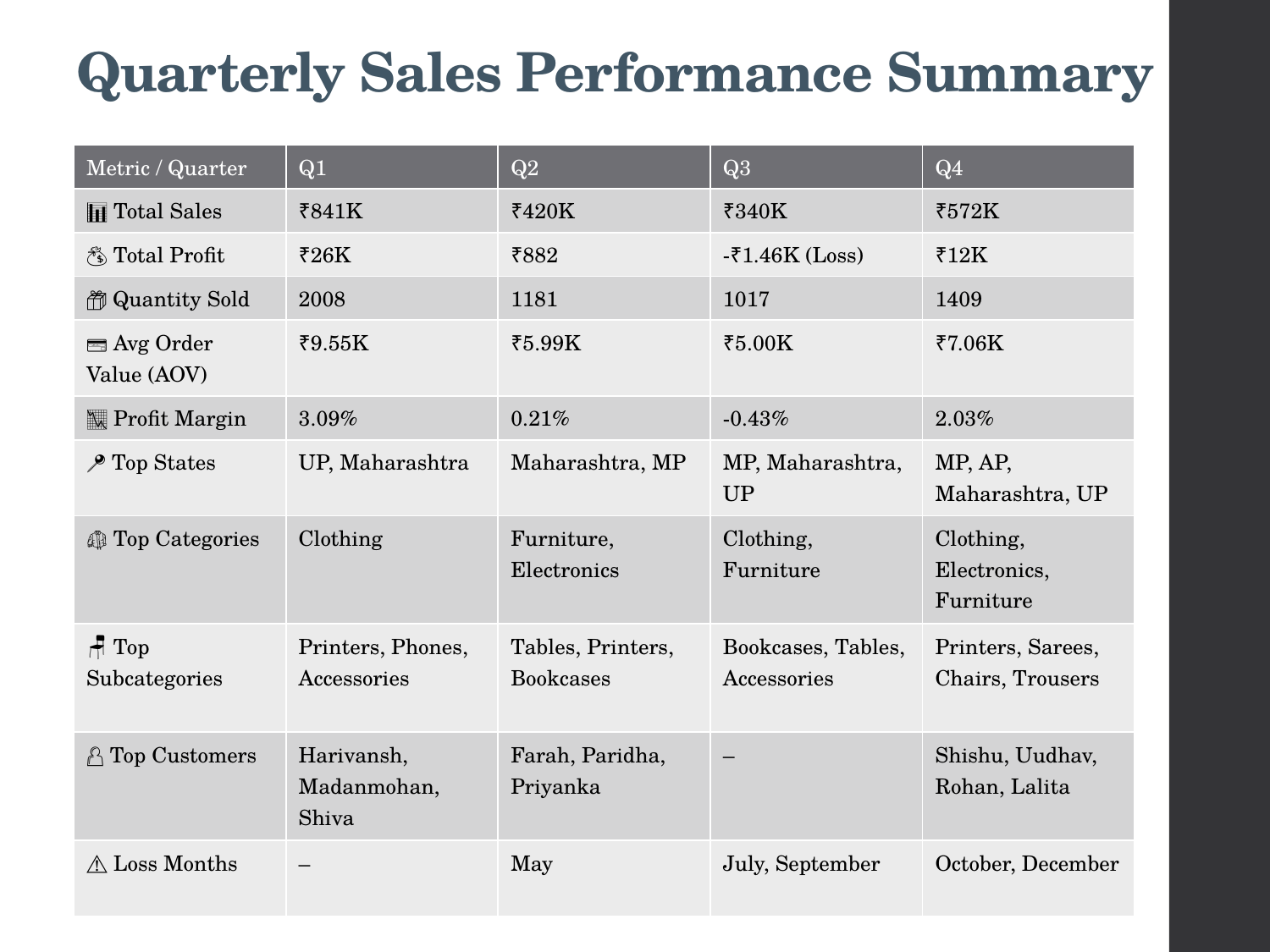

# Quarterly Sales Performance Summary
| Metric / Quarter | Q1 | Q2 | Q3 | Q4 |
| --- | --- | --- | --- | --- |
| 📊 Total Sales | ₹841K | ₹420K | ₹340K | ₹572K |
| 💰 Total Profit | ₹26K | ₹882 | -₹1.46K (Loss) | ₹12K |
| 📦 Quantity Sold | 2008 | 1181 | 1017 | 1409 |
| 💳 Avg Order Value (AOV) | ₹9.55K | ₹5.99K | ₹5.00K | ₹7.06K |
| 📉 Profit Margin | 3.09% | 0.21% | -0.43% | 2.03% |
| 📍 Top States | UP, Maharashtra | Maharashtra, MP | MP, Maharashtra, UP | MP, AP, Maharashtra, UP |
| 🧥 Top Categories | Clothing | Furniture, Electronics | Clothing, Furniture | Clothing, Electronics, Furniture |
| 🪑 Top Subcategories | Printers, Phones, Accessories | Tables, Printers, Bookcases | Bookcases, Tables, Accessories | Printers, Sarees, Chairs, Trousers |
| 👤 Top Customers | Harivansh, Madanmohan, Shiva | Farah, Paridha, Priyanka | – | Shishu, Uudhav, Rohan, Lalita |
| ⚠️ Loss Months | – | May | July, September | October, December |